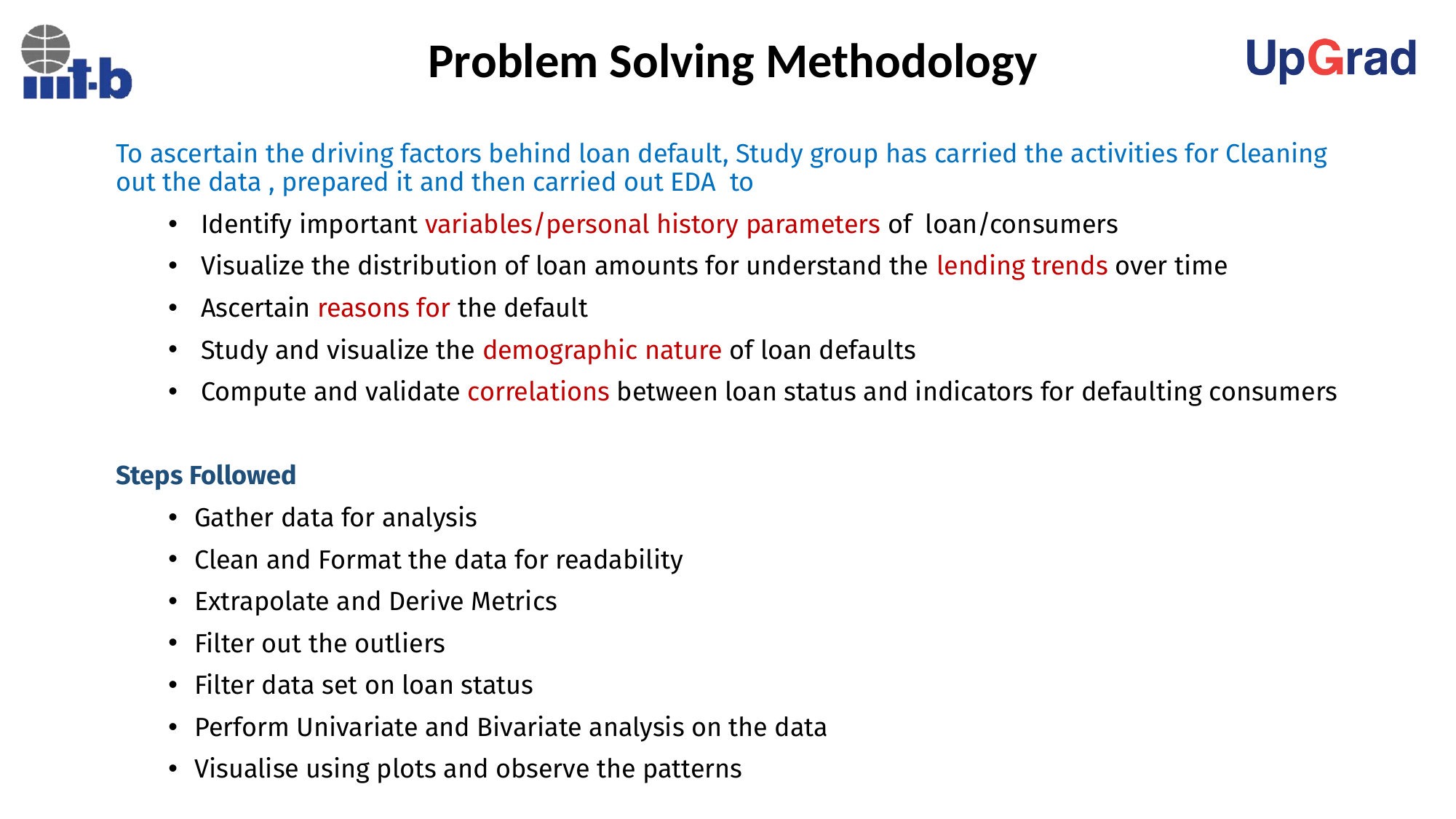

# Problem Solving Methodology
To ascertain the driving factors behind loan default, Study group has carried the activities for Cleaning out the data , prepared it and then carried out EDA  to
Identify important variables/personal history parameters of  loan/consumers
Visualize the distribution of loan amounts for understand the lending trends over time
Ascertain reasons for the default
Study and visualize the demographic nature of loan defaults
Compute and validate correlations between loan status and indicators for defaulting consumers

Steps Followed
Gather data for analysis
Clean and Format the data for readability
Extrapolate and Derive Metrics
Filter out the outliers
Filter data set on loan status
Perform Univariate and Bivariate analysis on the data
Visualise using plots and observe the patterns